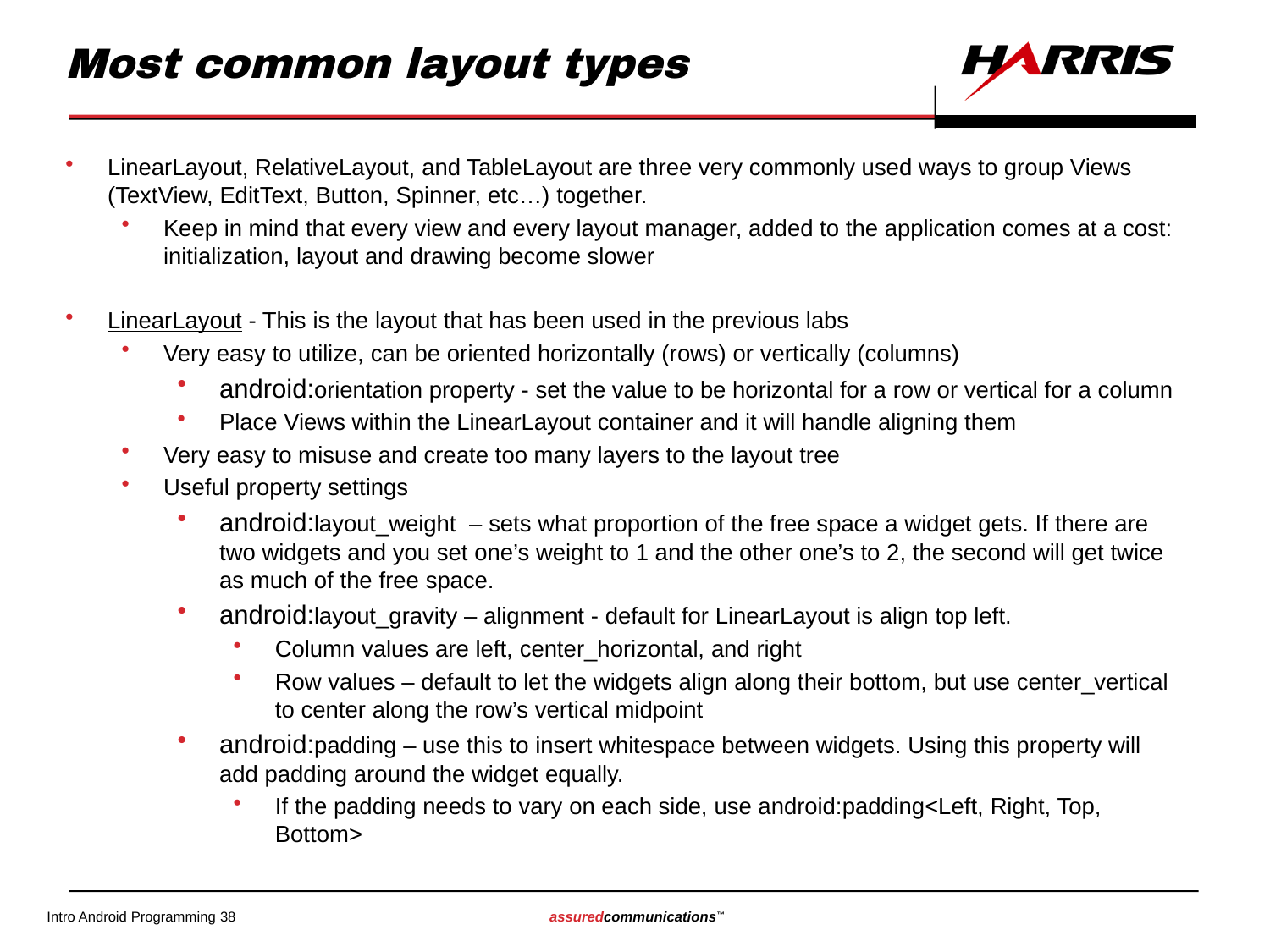

# Most common layout types
LinearLayout, RelativeLayout, and TableLayout are three very commonly used ways to group Views (TextView, EditText, Button, Spinner, etc…) together.
Keep in mind that every view and every layout manager, added to the application comes at a cost: initialization, layout and drawing become slower

LinearLayout - This is the layout that has been used in the previous labs
Very easy to utilize, can be oriented horizontally (rows) or vertically (columns)
android:orientation property - set the value to be horizontal for a row or vertical for a column
Place Views within the LinearLayout container and it will handle aligning them
Very easy to misuse and create too many layers to the layout tree
Useful property settings
android:layout_weight  – sets what proportion of the free space a widget gets. If there are two widgets and you set one’s weight to 1 and the other one’s to 2, the second will get twice as much of the free space.
android:layout_gravity – alignment - default for LinearLayout is align top left.
Column values are left, center_horizontal, and right
Row values – default to let the widgets align along their bottom, but use center_vertical to center along the row’s vertical midpoint
android:padding – use this to insert whitespace between widgets. Using this property will add padding around the widget equally.
If the padding needs to vary on each side, use android:padding<Left, Right, Top, Bottom>